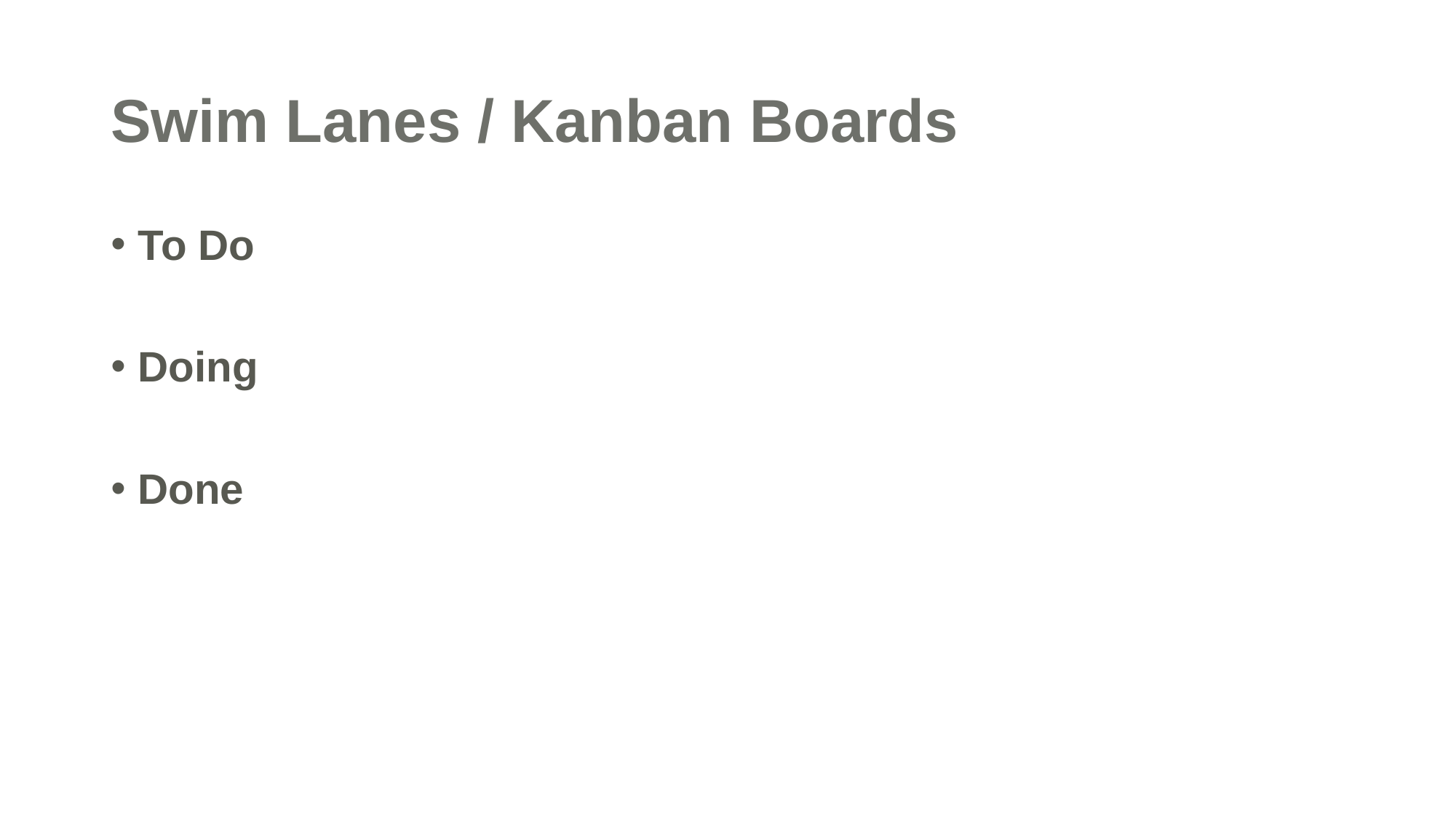

# Swim Lanes / Kanban Boards
To Do

Doing

Done